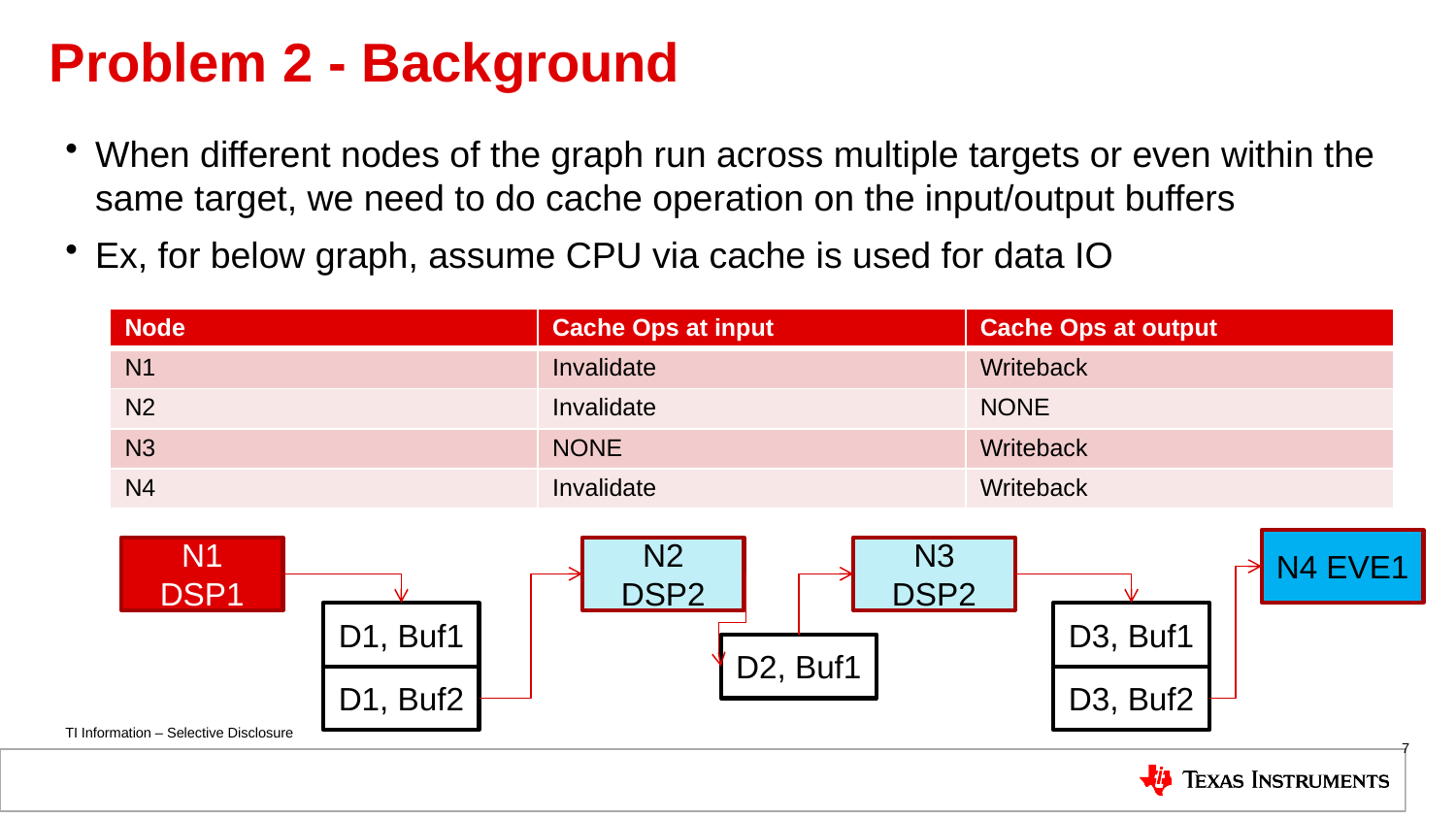

# Problem 2 - Background
When different nodes of the graph run across multiple targets or even within the same target, we need to do cache operation on the input/output buffers
Ex, for below graph, assume CPU via cache is used for data IO
| Node | Cache Ops at input | Cache Ops at output |
| --- | --- | --- |
| N1 | Invalidate | Writeback |
| N2 | Invalidate | NONE |
| N3 | NONE | Writeback |
| N4 | Invalidate | Writeback |
N4 EVE1
N1 DSP1
N2 DSP2
N3 DSP2
D1, Buf1
D3, Buf1
D2, Buf1
D1, Buf2
D3, Buf2
7